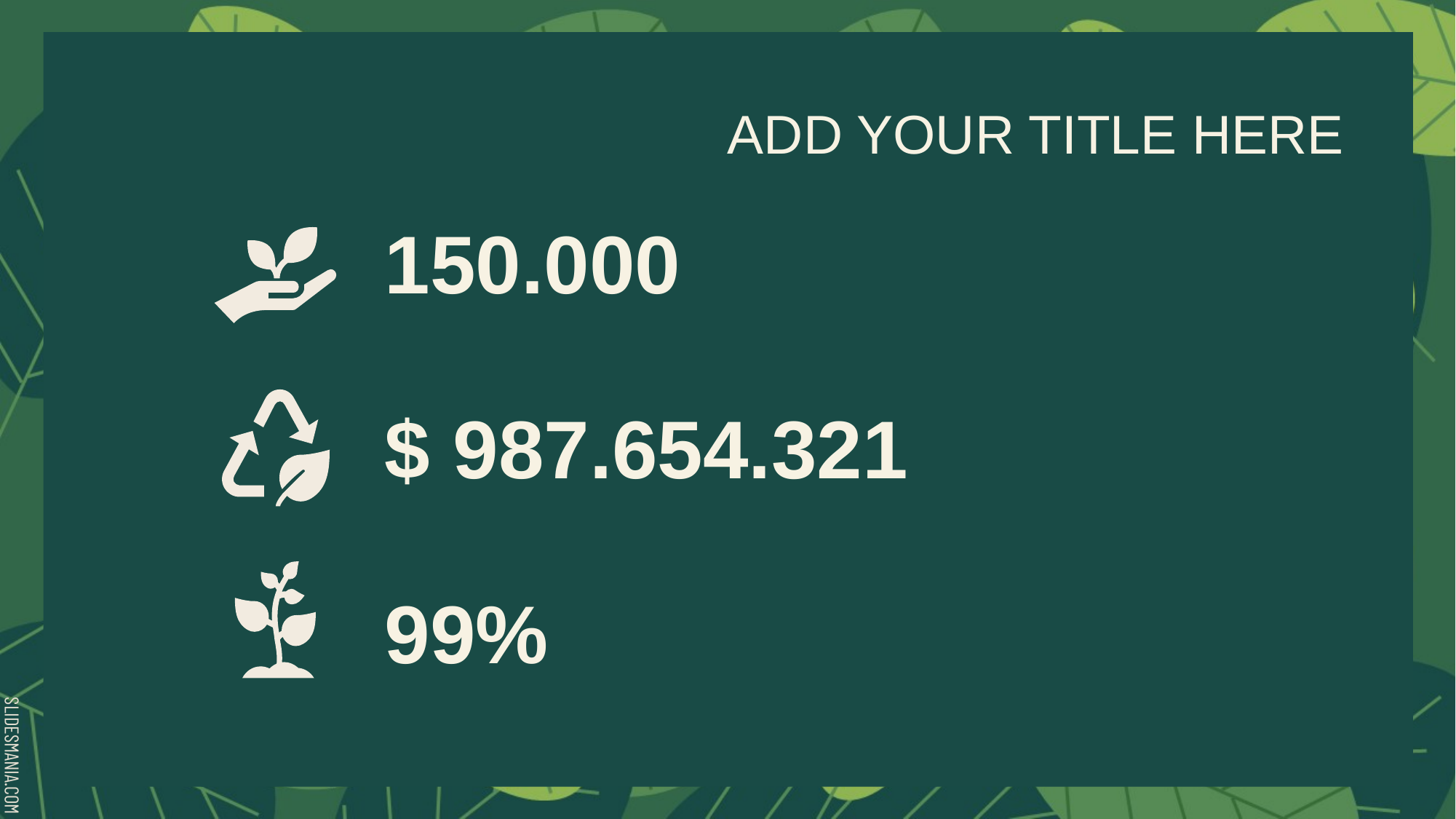

ADD YOUR TITLE HERE
150.000

$ 987.654.321

99%